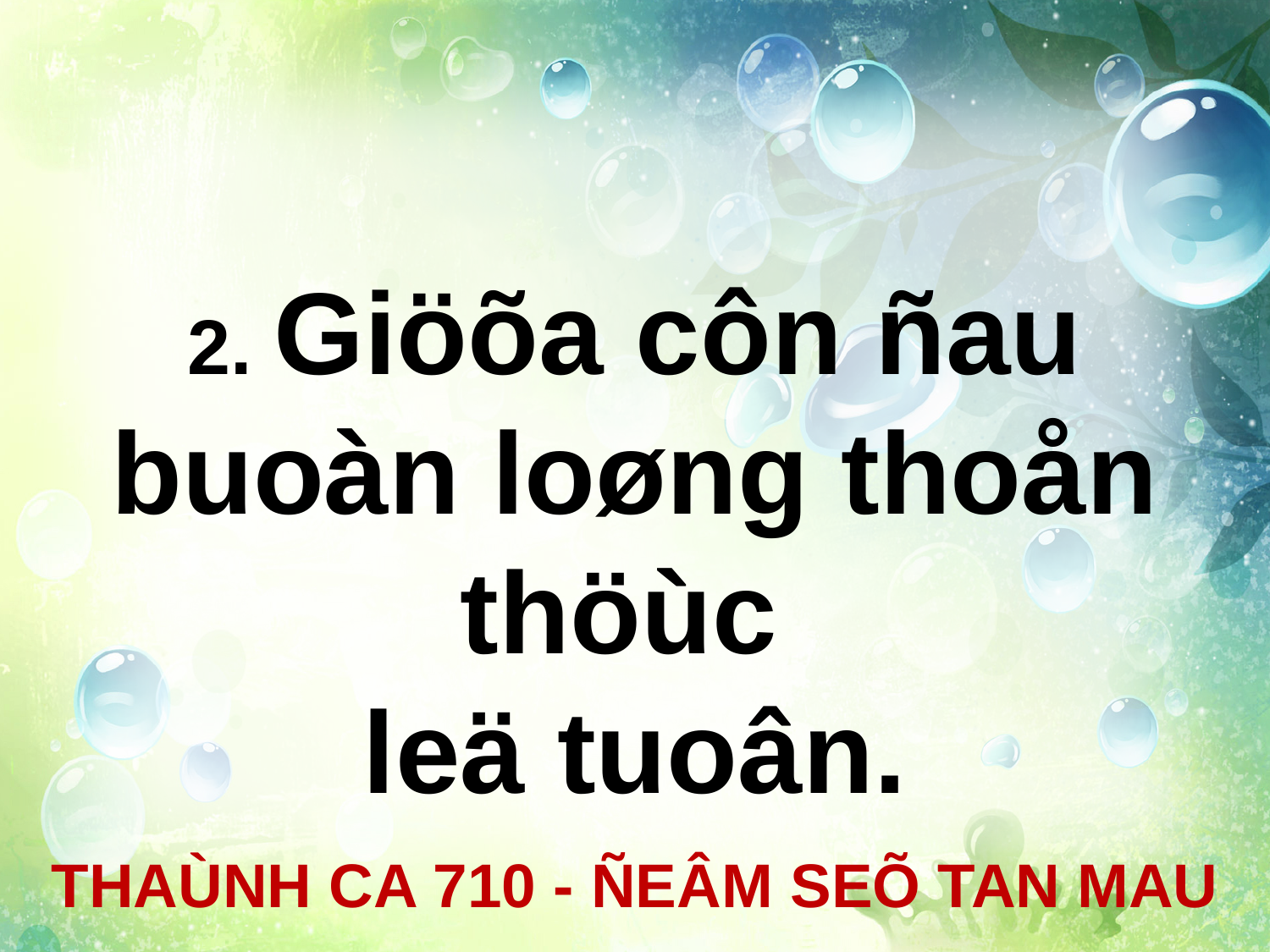

2. Giöõa côn ñau buoàn loøng thoån thöùc
leä tuoân.
THAÙNH CA 710 - ÑEÂM SEÕ TAN MAU